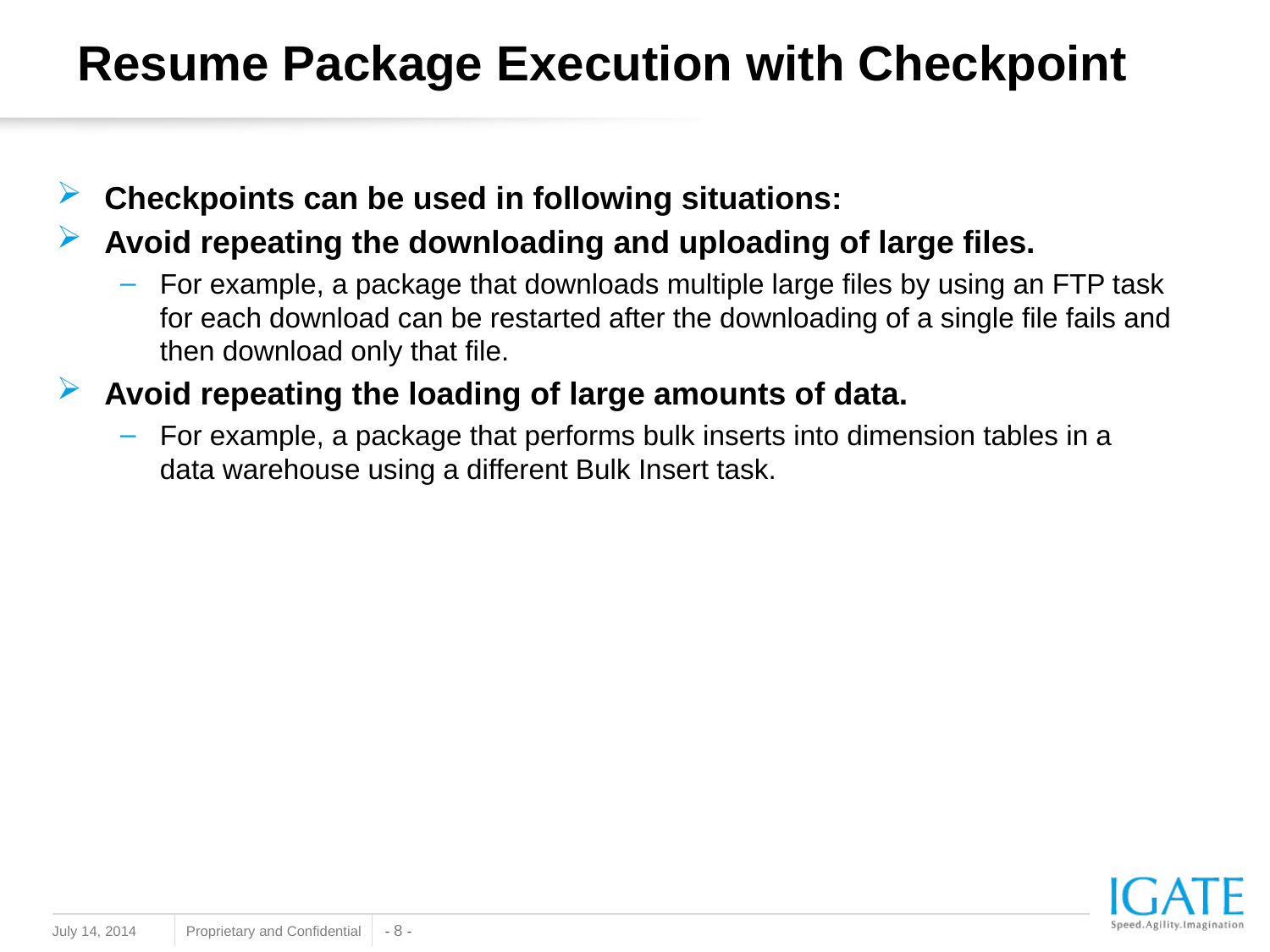

Resume Package Execution with Checkpoint
Checkpoints can be used in following situations:
Avoid repeating the downloading and uploading of large files.
For example, a package that downloads multiple large files by using an FTP task for each download can be restarted after the downloading of a single file fails and then download only that file.
Avoid repeating the loading of large amounts of data.
For example, a package that performs bulk inserts into dimension tables in a data warehouse using a different Bulk Insert task.